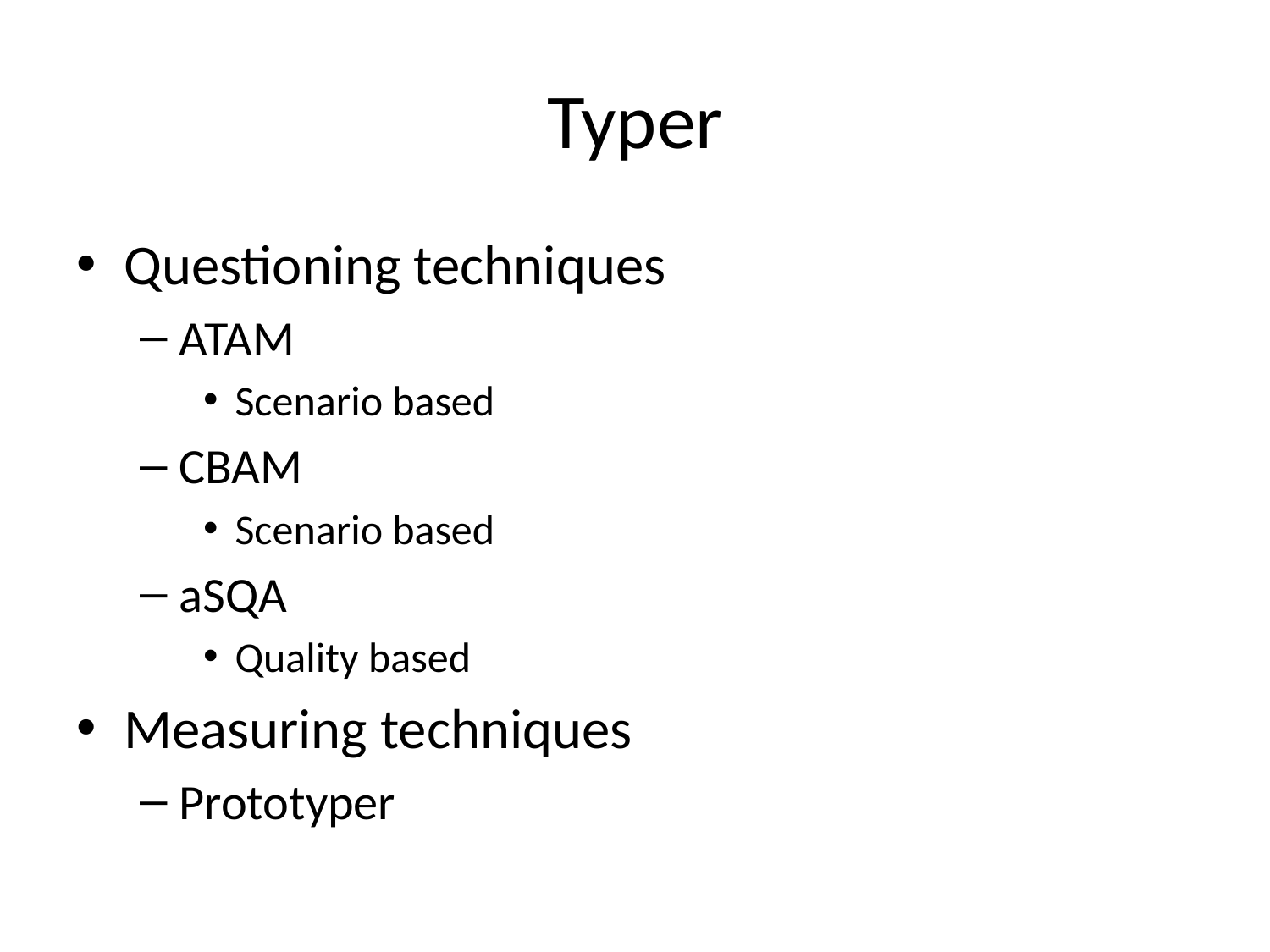

# Typer
Questioning techniques
ATAM
Scenario based
CBAM
Scenario based
aSQA
Quality based
Measuring techniques
Prototyper